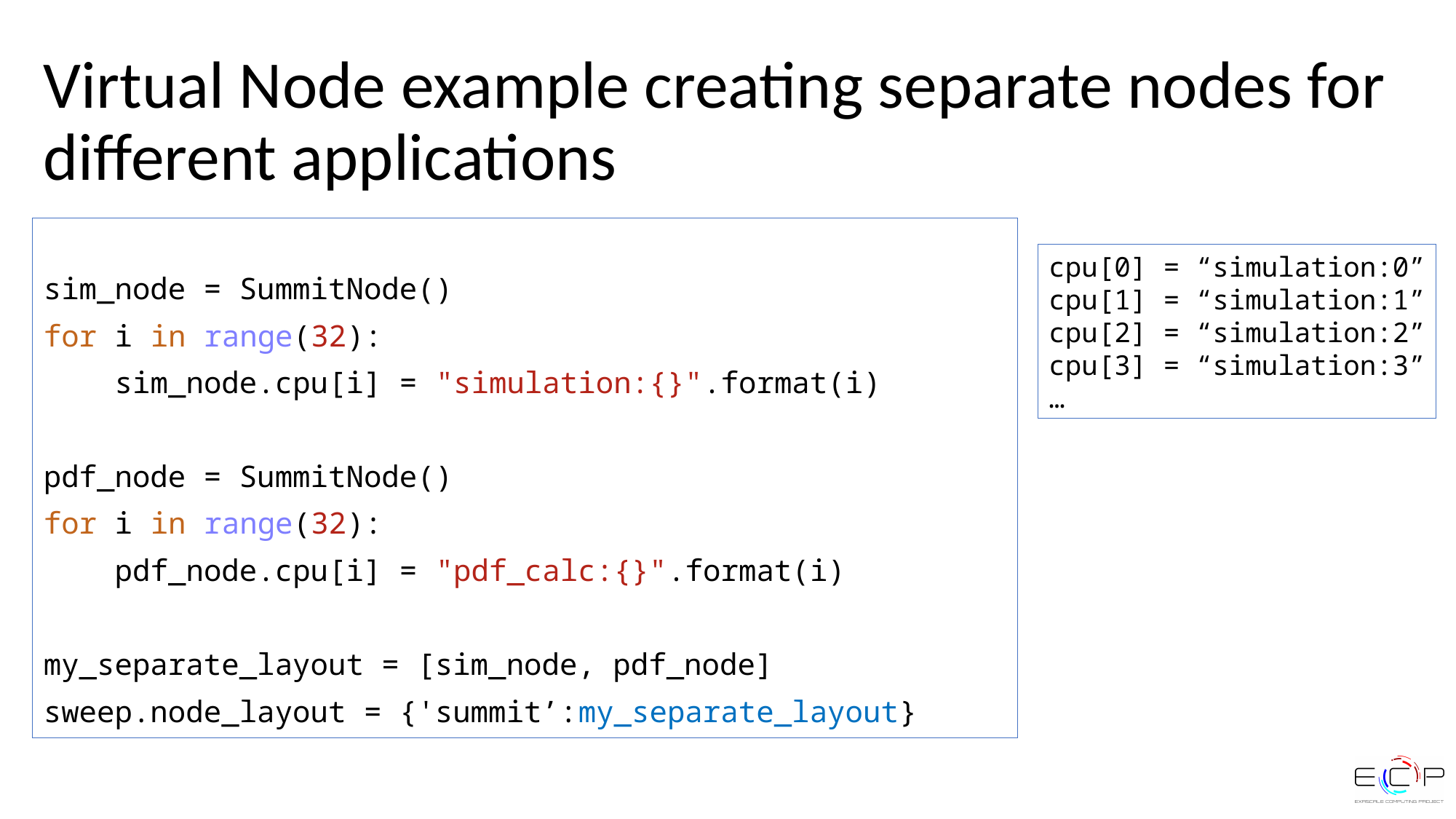

# Virtual Node example creating separate nodes for different applications

sim_node = SummitNode()
for i in range(32):
    sim_node.cpu[i] = "simulation:{}".format(i)

pdf_node = SummitNode()
for i in range(32):
    pdf_node.cpu[i] = "pdf_calc:{}".format(i)

my_separate_layout = [sim_node, pdf_node]
sweep.node_layout = {'summit’:my_separate_layout}
cpu[0] = “simulation:0”
cpu[1] = “simulation:1”
cpu[2] = “simulation:2”
cpu[3] = “simulation:3”
…